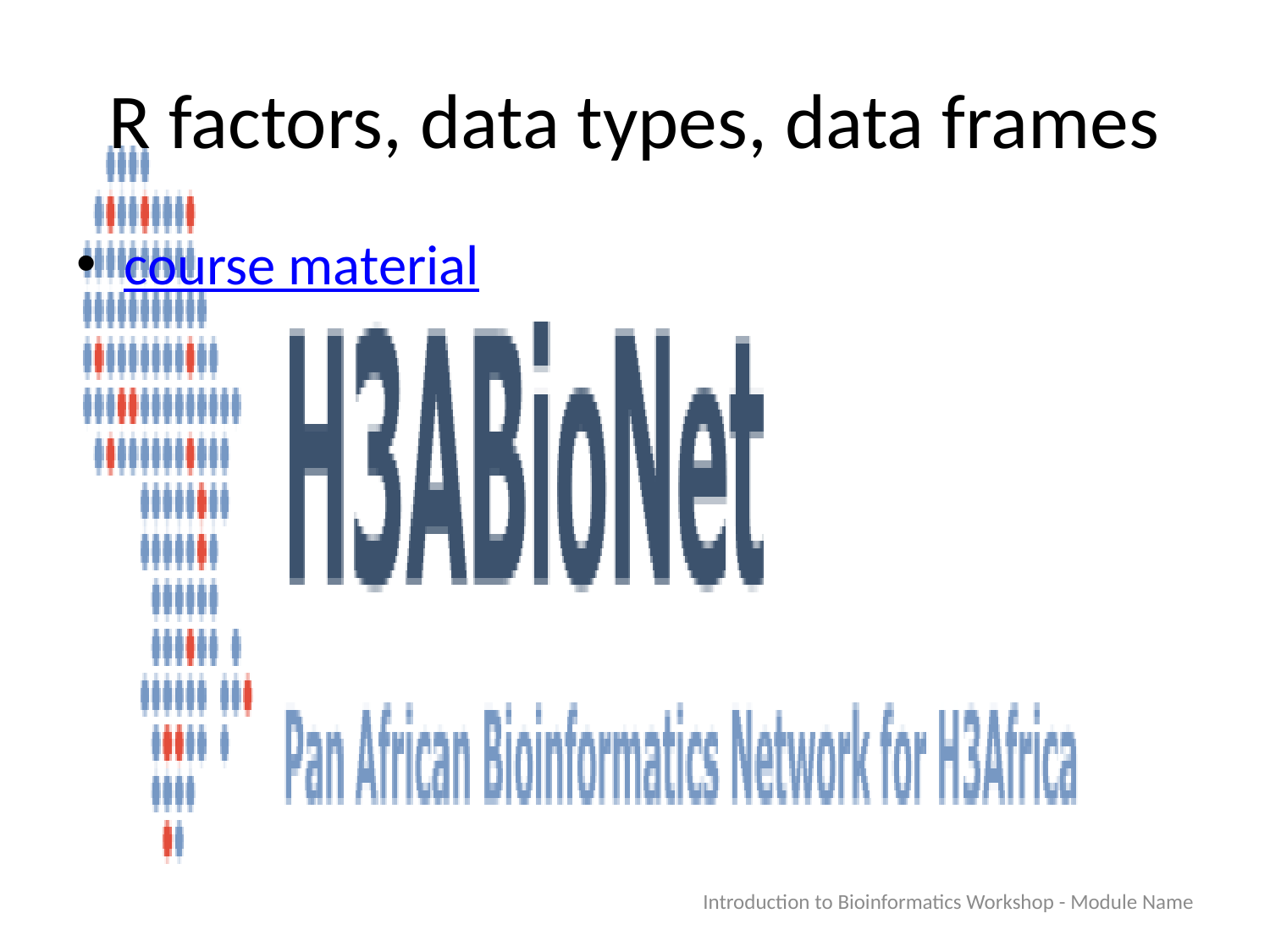

# R factors, data types, data frames
course material
Introduction to Bioinformatics Workshop - Module Name